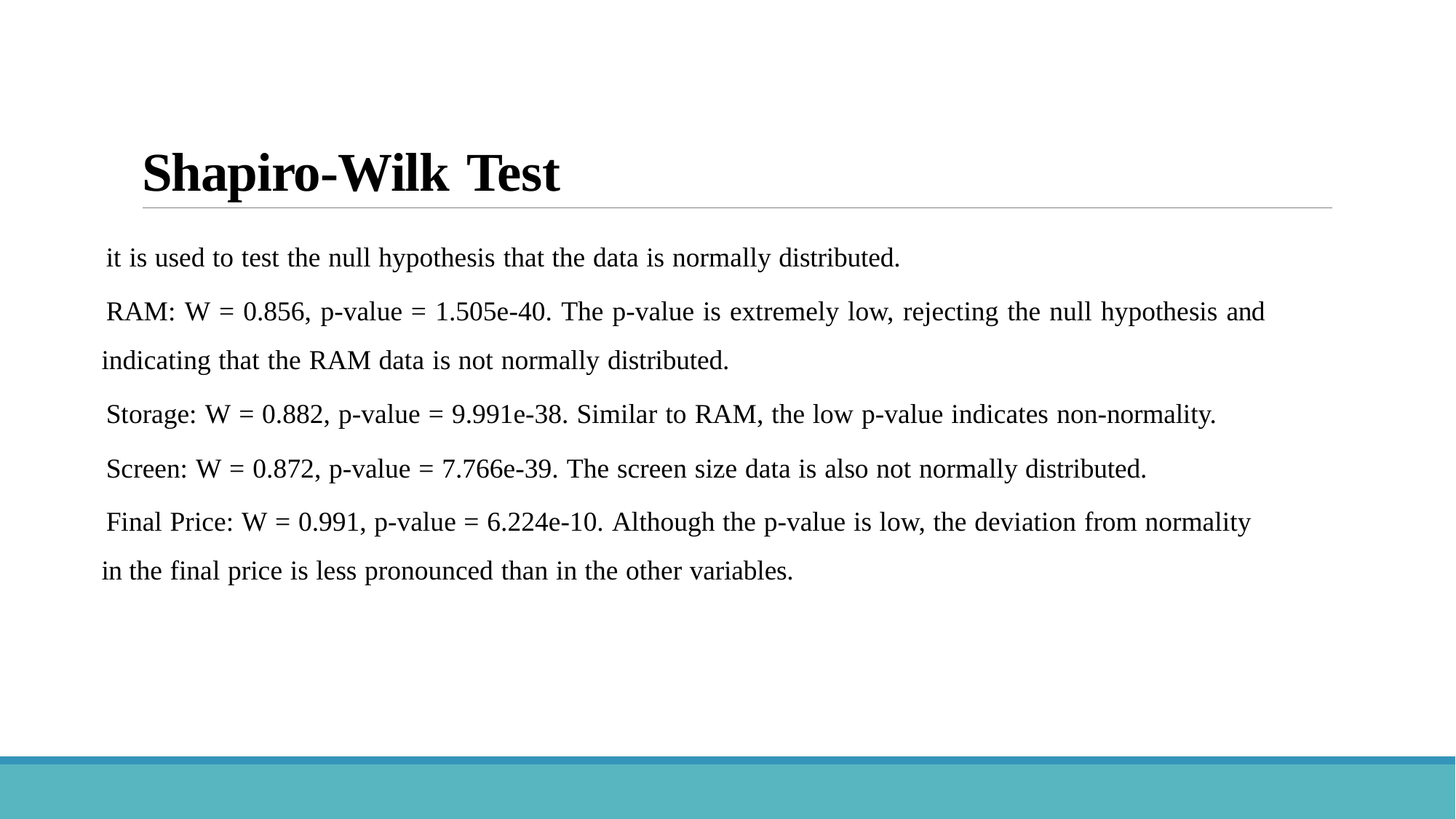

# Shapiro-Wilk Test
it is used to test the null hypothesis that the data is normally distributed.
RAM: W = 0.856, p-value = 1.505e-40. The p-value is extremely low, rejecting the null hypothesis and indicating that the RAM data is not normally distributed.
Storage: W = 0.882, p-value = 9.991e-38. Similar to RAM, the low p-value indicates non-normality.
Screen: W = 0.872, p-value = 7.766e-39. The screen size data is also not normally distributed.
Final Price: W = 0.991, p-value = 6.224e-10. Although the p-value is low, the deviation from normality in the final price is less pronounced than in the other variables.